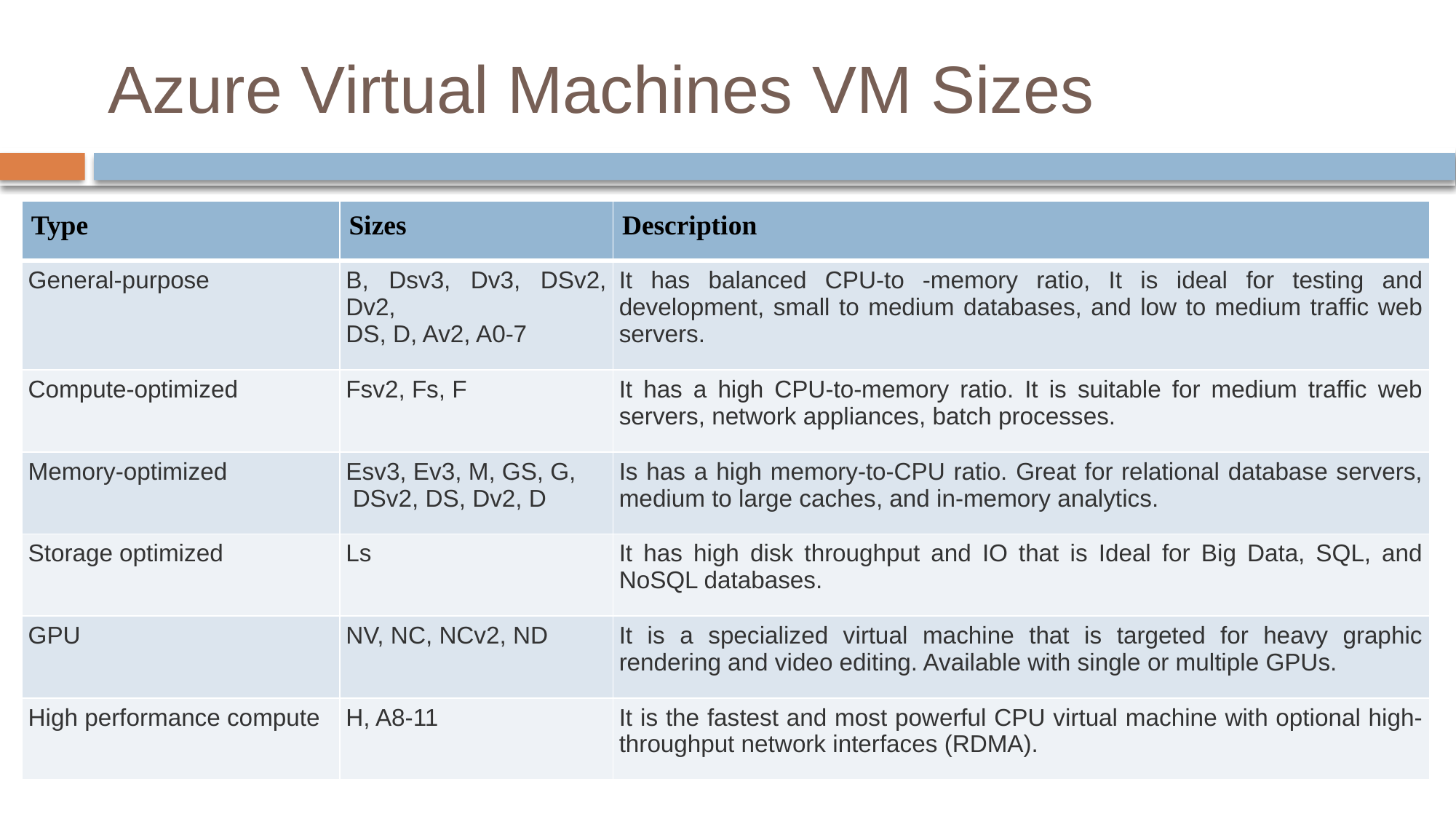

# Azure Virtual Machines VM Sizes
| Type | Sizes | Description |
| --- | --- | --- |
| General-purpose | B, Dsv3, Dv3, DSv2, Dv2, DS, D, Av2, A0-7 | It has balanced CPU-to -memory ratio, It is ideal for testing and development, small to medium databases, and low to medium traffic web servers. |
| Compute-optimized | Fsv2, Fs, F | It has a high CPU-to-memory ratio. It is suitable for medium traffic web servers, network appliances, batch processes. |
| Memory-optimized | Esv3, Ev3, M, GS, G, DSv2, DS, Dv2, D | Is has a high memory-to-CPU ratio. Great for relational database servers, medium to large caches, and in-memory analytics. |
| Storage optimized | Ls | It has high disk throughput and IO that is Ideal for Big Data, SQL, and NoSQL databases. |
| GPU | NV, NC, NCv2, ND | It is a specialized virtual machine that is targeted for heavy graphic rendering and video editing. Available with single or multiple GPUs. |
| High performance compute | H, A8-11 | It is the fastest and most powerful CPU virtual machine with optional high-throughput network interfaces (RDMA). |